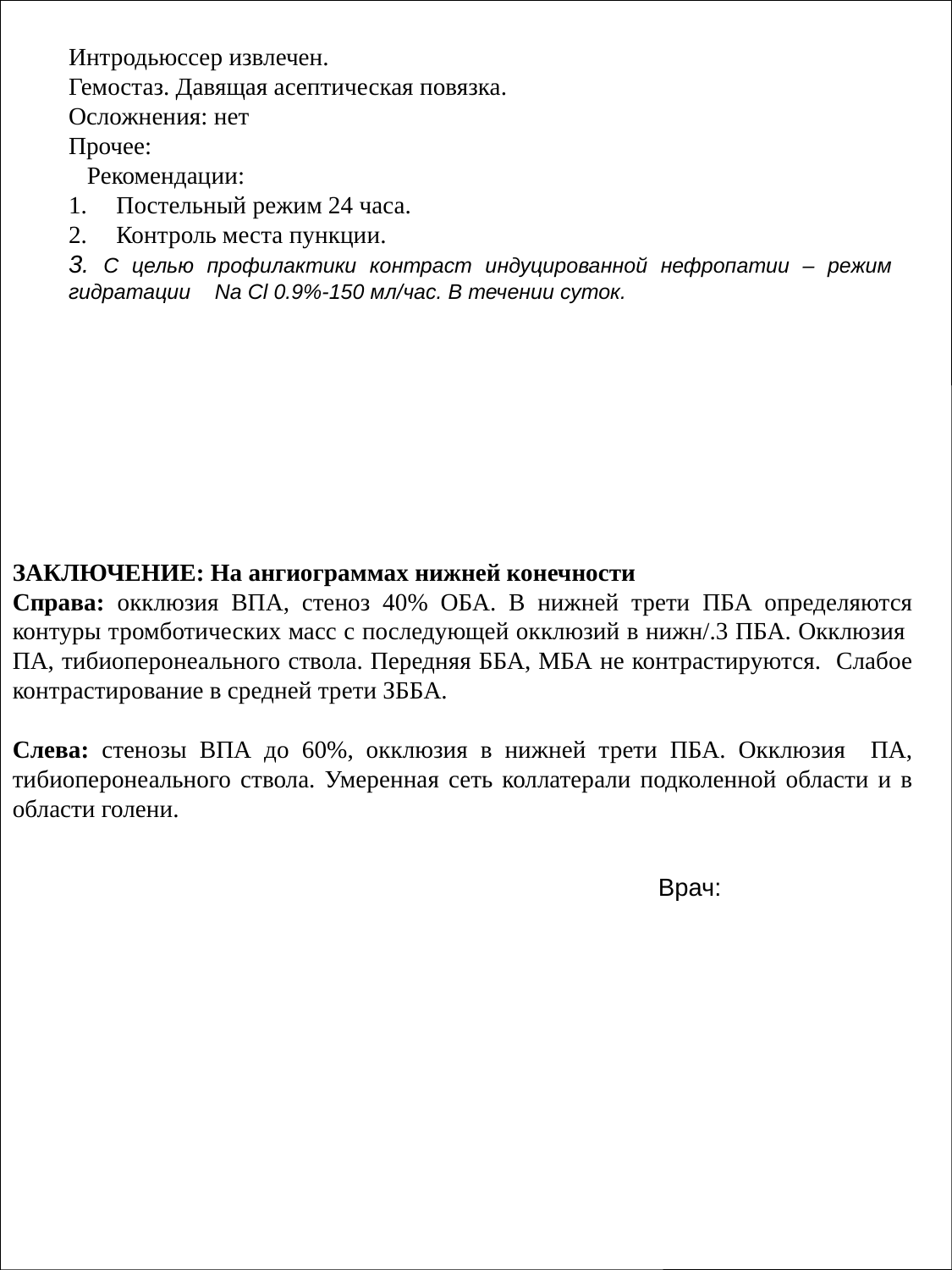

Интродьюссер извлечен.
Гемостаз. Давящая асептическая повязка.
Осложнения: нет
Прочее:
   Рекомендации:
Постельный режим 24 часа.
Контроль места пункции.
3. С целью профилактики контраст индуцированной нефропатии – режим гидратации    Na Cl 0.9%-150 мл/час. В течении суток.

ЗАКЛЮЧЕНИЕ: На ангиограммах нижней конечности
Справа: окклюзия ВПА, стеноз 40% ОБА. В нижней трети ПБА определяются контуры тромботических масс с последующей окклюзий в нижн/.3 ПБА. Окклюзия  ПА, тибиоперонеального ствола. Передняя ББА, МБА не контрастируются.  Слабое контрастирование в средней трети ЗББА.

Слева: стенозы ВПА до 60%, окклюзия в нижней трети ПБА. Окклюзия  ПА, тибиоперонеального ствола. Умеренная сеть коллатерали подколенной области и в области голени.

Врач: